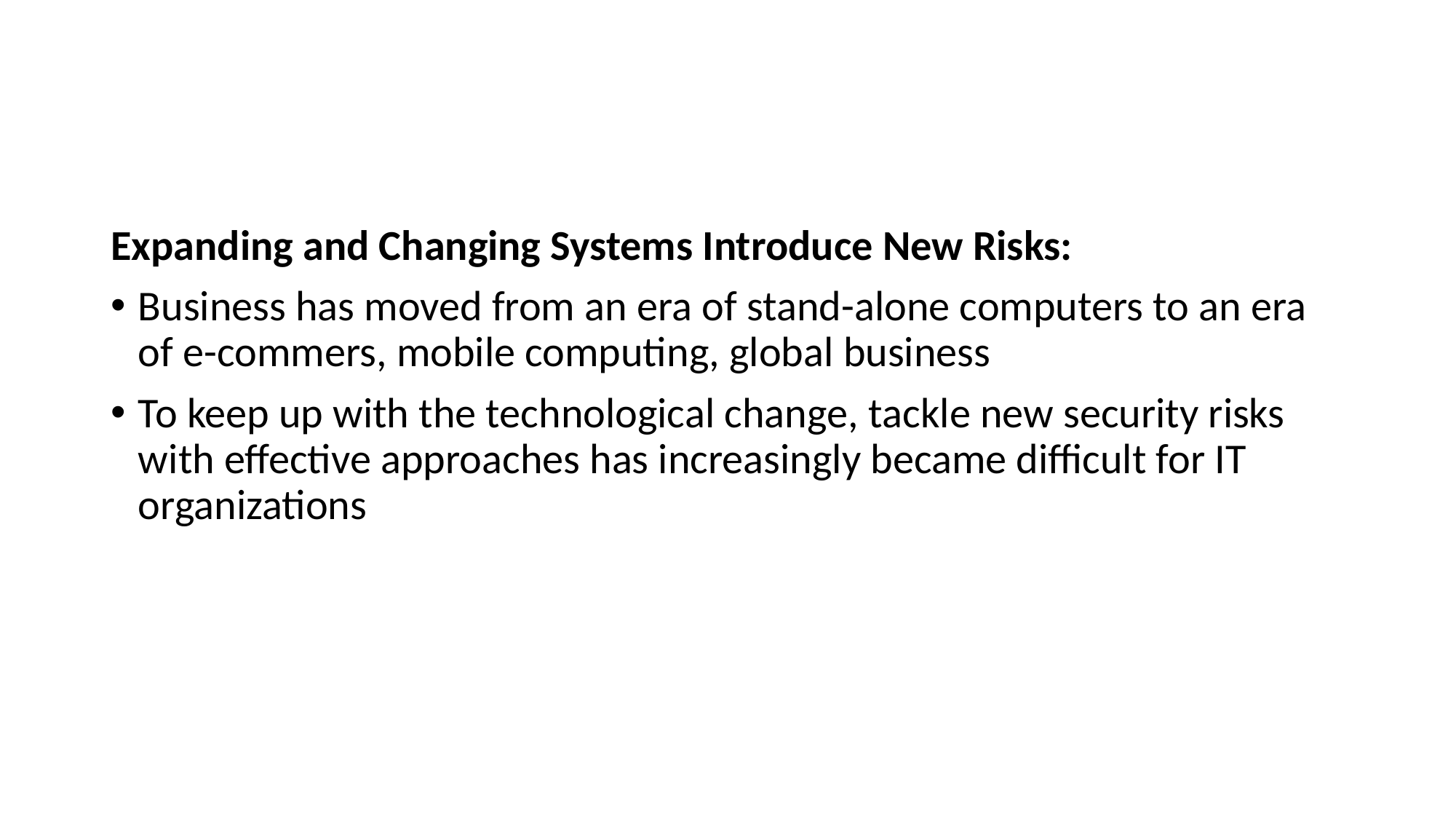

#
Expanding and Changing Systems Introduce New Risks:
Business has moved from an era of stand-alone computers to an era of e-commers, mobile computing, global business
To keep up with the technological change, tackle new security risks with effective approaches has increasingly became difficult for IT organizations